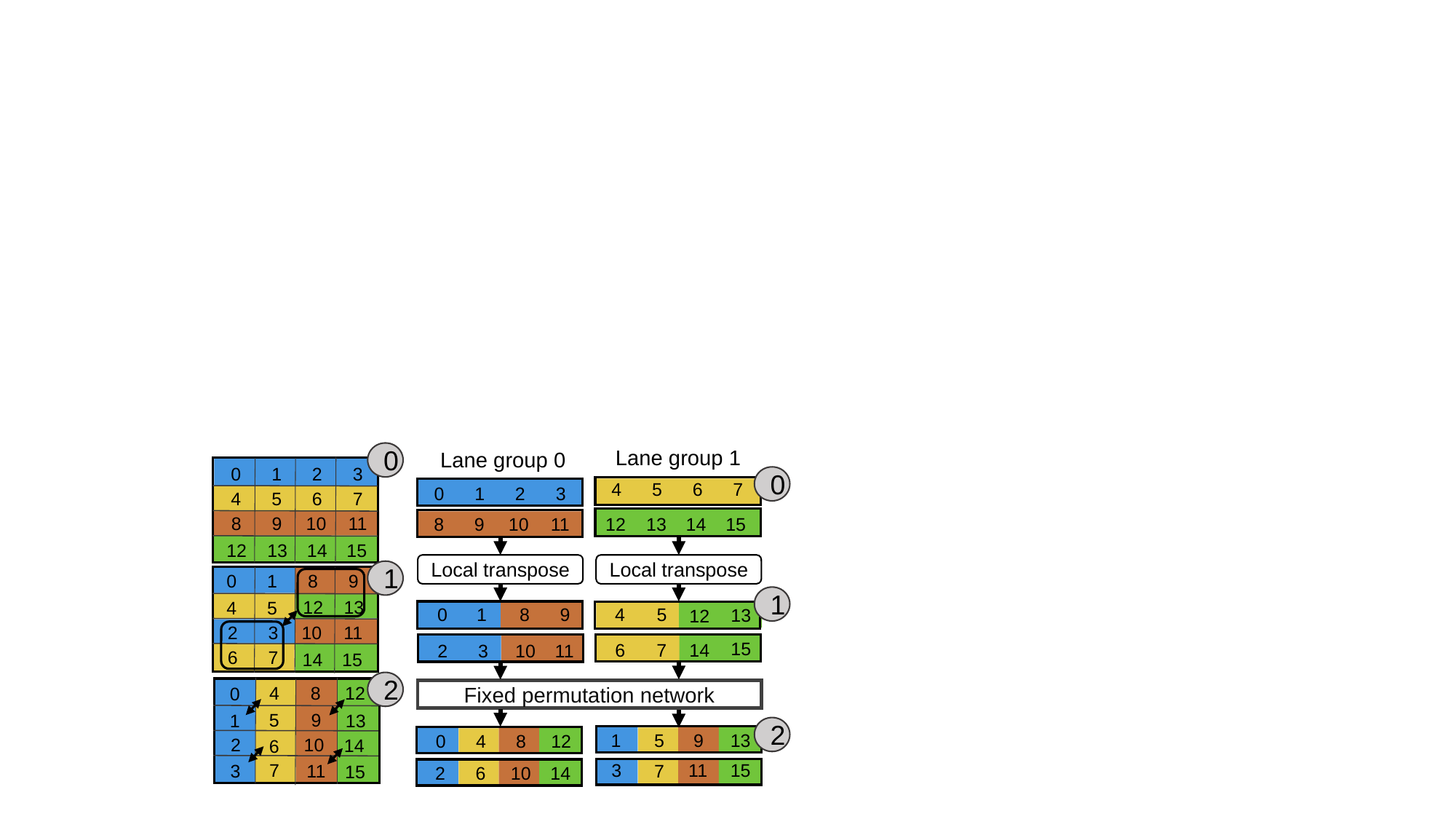

Lane group 1
Lane group 0
0
0
1
2
3
4
5
6
7
8
9
10
11
12
13
14
15

0
4
5
6
7
12
13
14
15
0
1
2
3

11
10
9
8

Local transpose
Local transpose
1
0
1
8
9

12
13
4
5
2
3
6
7
10
11

14
15

1

8
9
1
0
2
3
10
11
5
4
13
12
15
6
7
14

2
12
4
8
0
9
5
13
1
2
10
14
6
7
11
3
15

Fixed permutation network
2
1
5
9
13
3
11
15
7
0
4
8
12
2
6
10
14